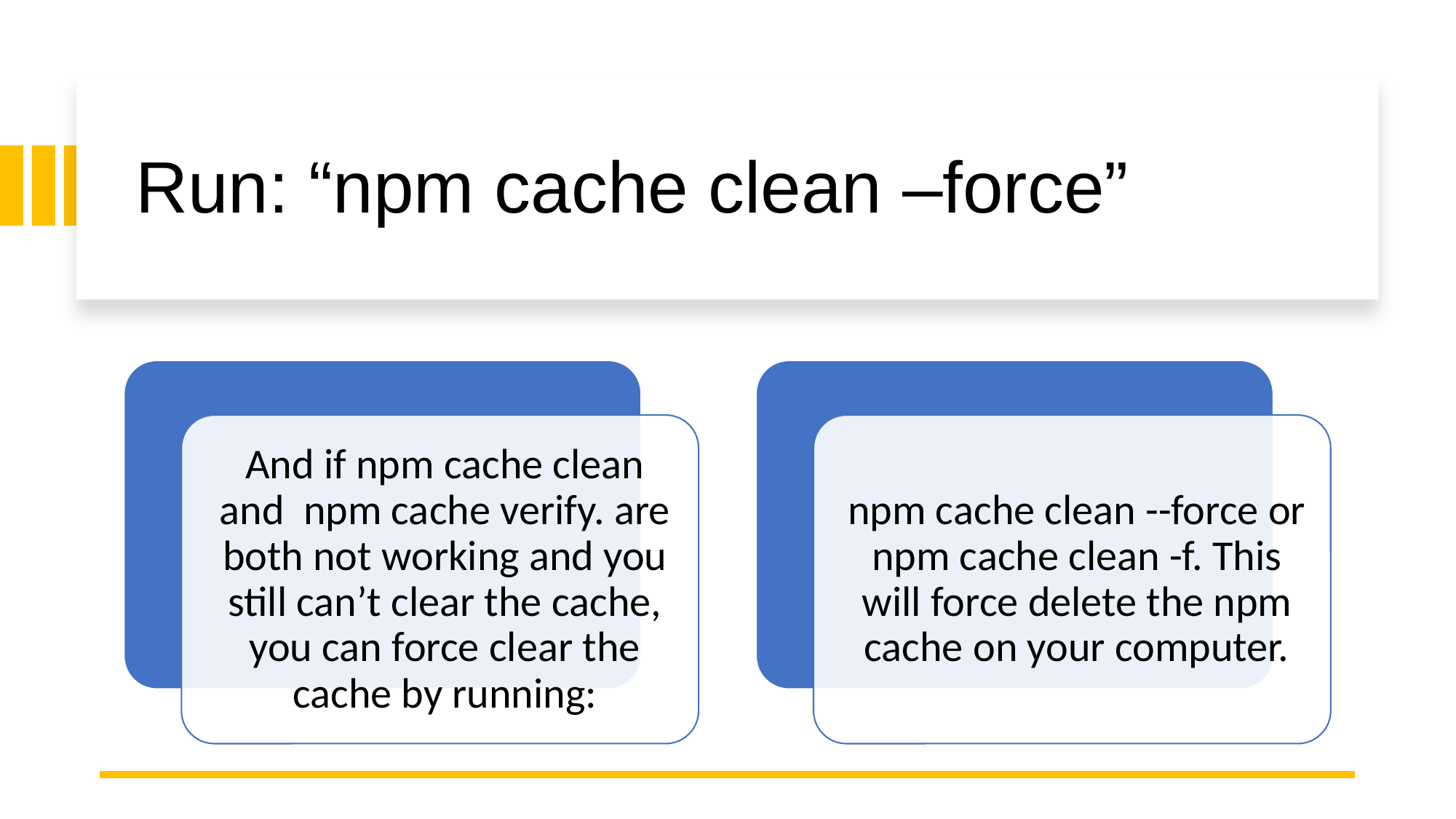

# Run: “npm cache clean –force”

And if npm cache clean and  npm cache verify. are both not working and you still can’t clear the cache, you can force clear the cache by running:
npm cache clean --force or npm cache clean -f. This will force delete the npm cache on your computer.